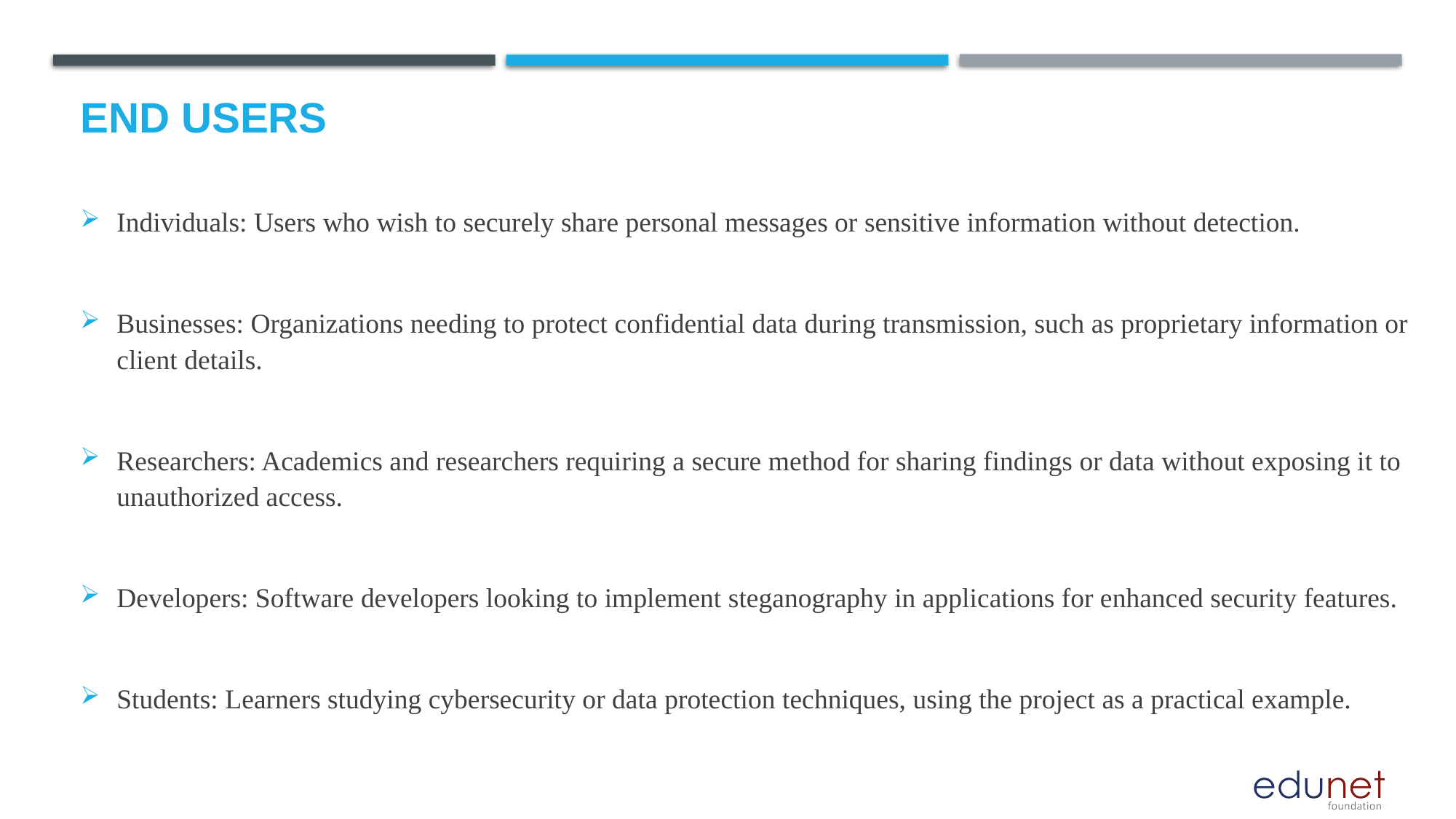

# End users
Individuals: Users who wish to securely share personal messages or sensitive information without detection.

Businesses: Organizations needing to protect confidential data during transmission, such as proprietary information or client details.

Researchers: Academics and researchers requiring a secure method for sharing findings or data without exposing it to unauthorized access.

Developers: Software developers looking to implement steganography in applications for enhanced security features.

Students: Learners studying cybersecurity or data protection techniques, using the project as a practical example.